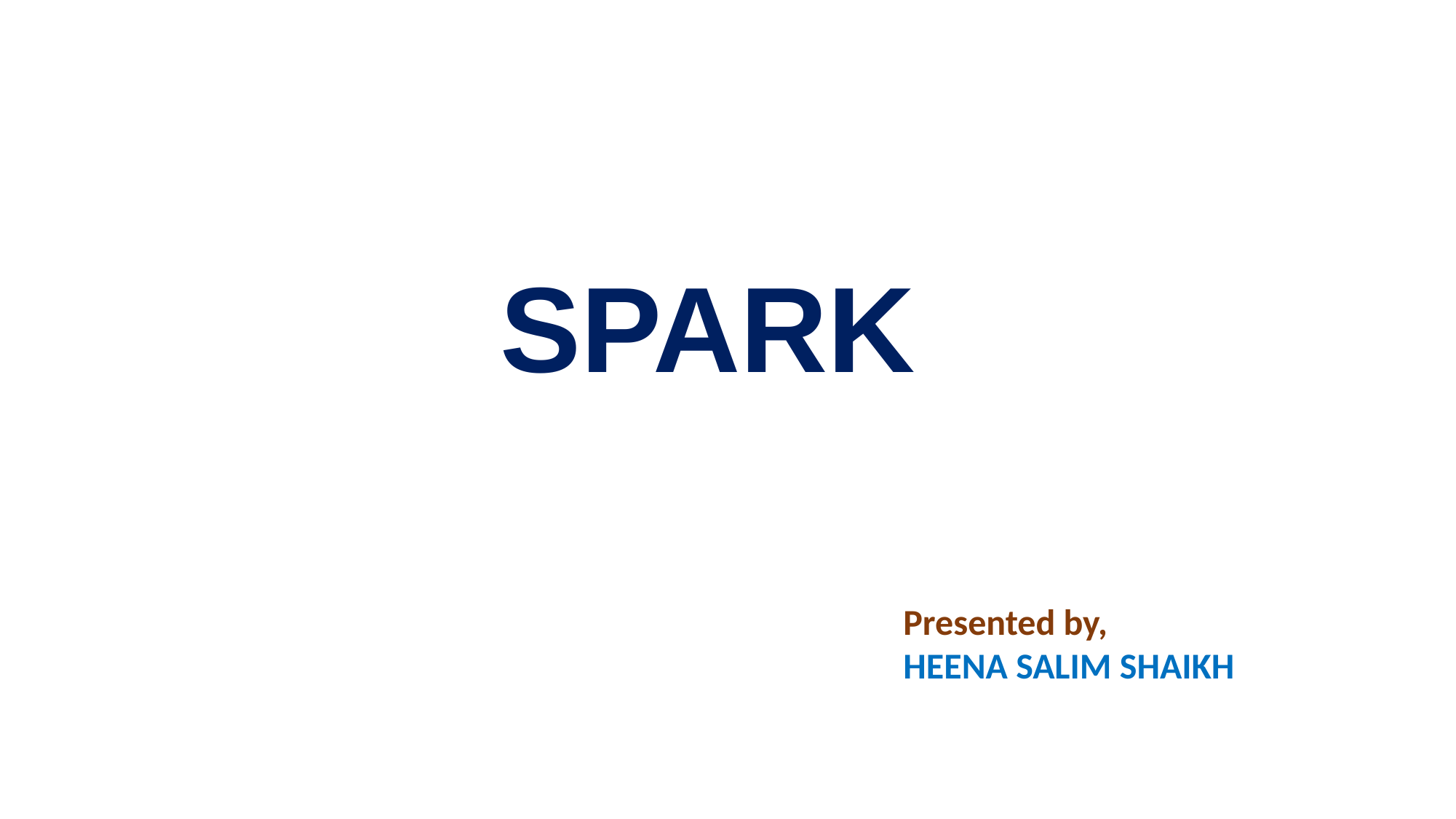

SPARK
#
                         Presented by,
                         HEENA SALIM SHAIKH